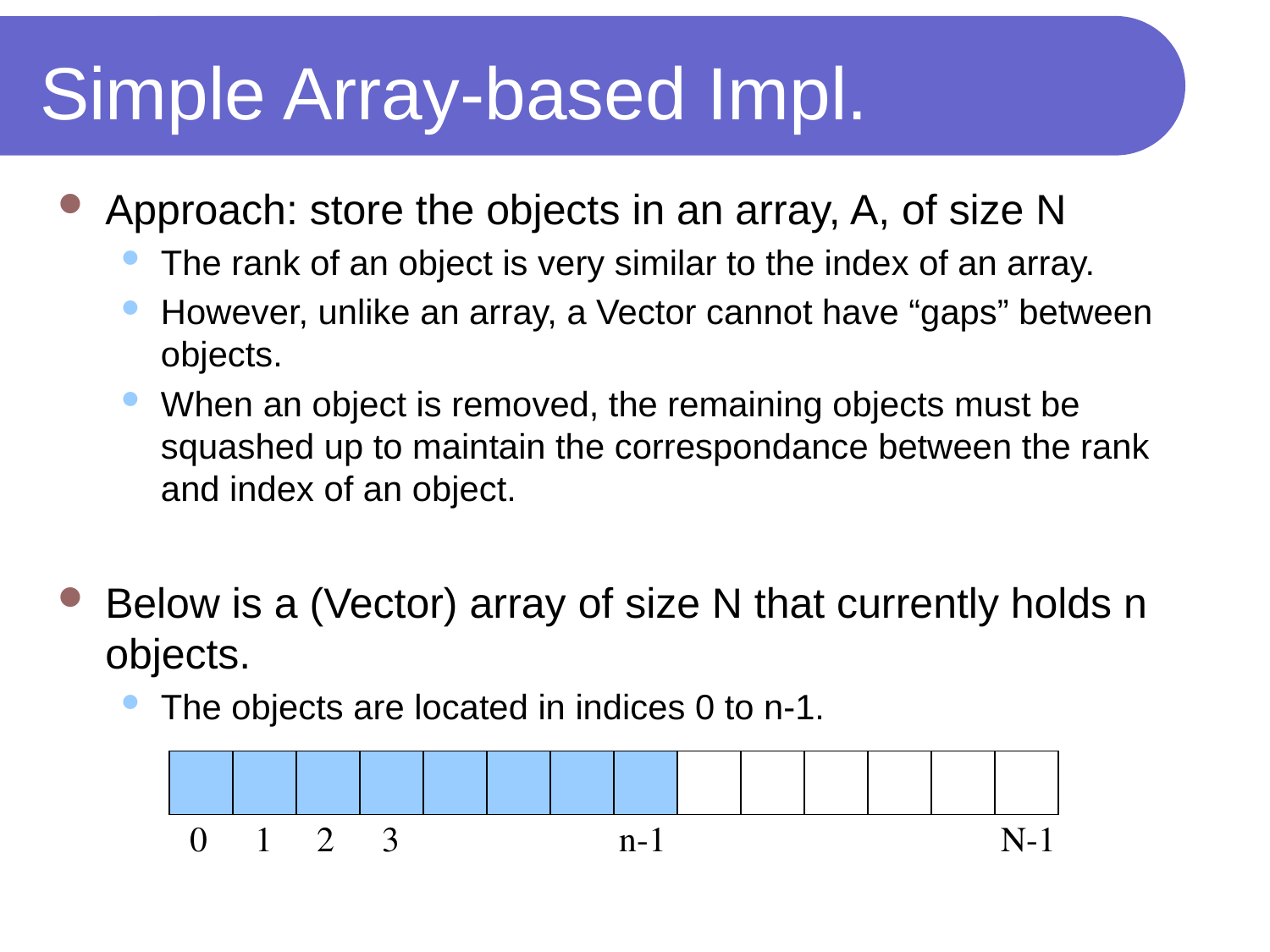

# Simple Array-based Impl.
Approach: store the objects in an array, A, of size N
The rank of an object is very similar to the index of an array.
However, unlike an array, a Vector cannot have “gaps” between objects.
When an object is removed, the remaining objects must be squashed up to maintain the correspondance between the rank and index of an object.

Below is a (Vector) array of size N that currently holds n objects.
The objects are located in indices 0 to n-1.

0
1
2
3
n-1
N-1